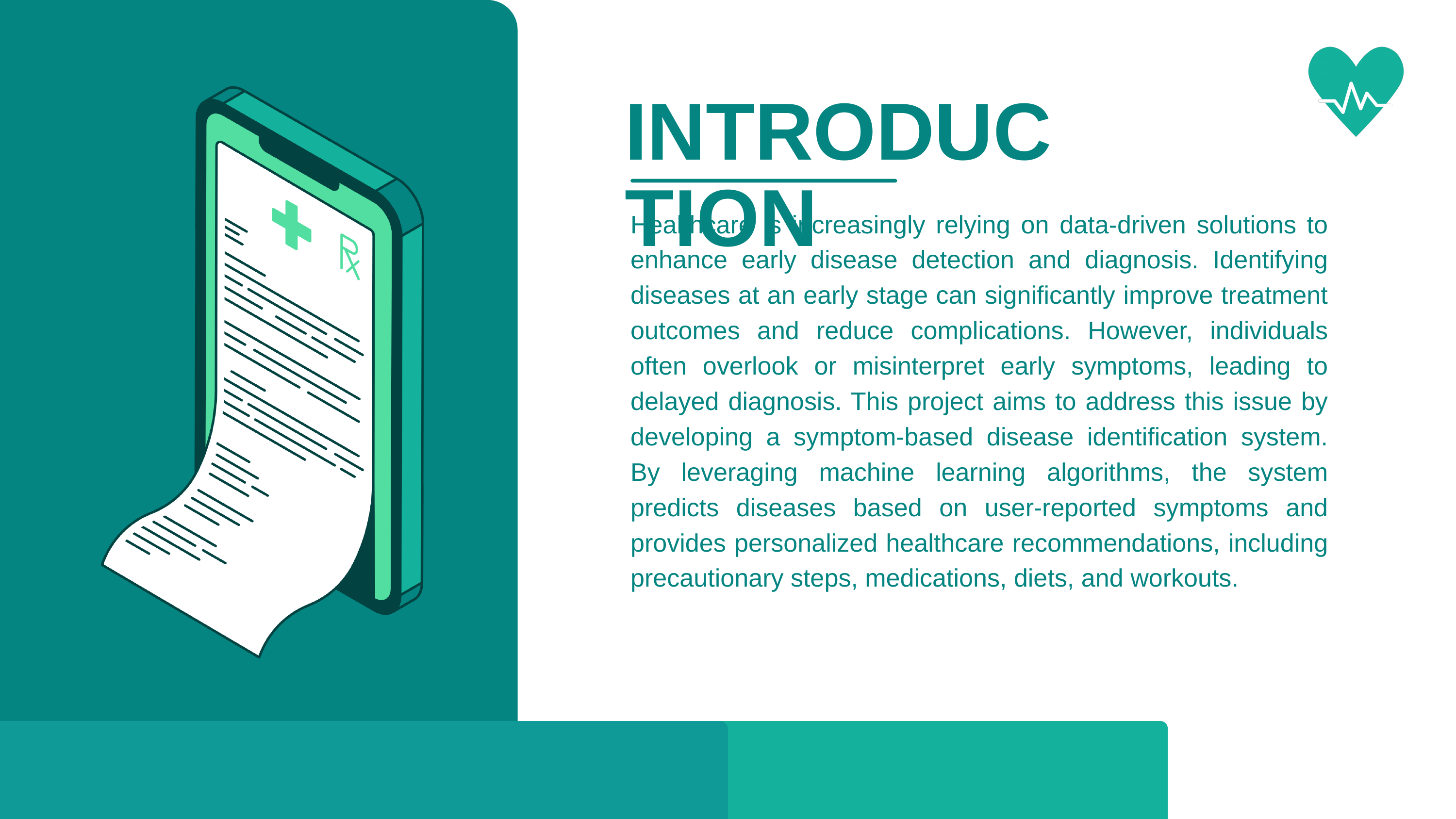

INTRODUCTION

Healthcare is increasingly relying on data-driven solutions to enhance early disease detection and diagnosis. Identifying diseases at an early stage can significantly improve treatment outcomes and reduce complications. However, individuals often overlook or misinterpret early symptoms, leading to delayed diagnosis. This project aims to address this issue by developing a symptom-based disease identification system. By leveraging machine learning algorithms, the system predicts diseases based on user-reported symptoms and provides personalized healthcare recommendations, including precautionary steps, medications, diets, and workouts.